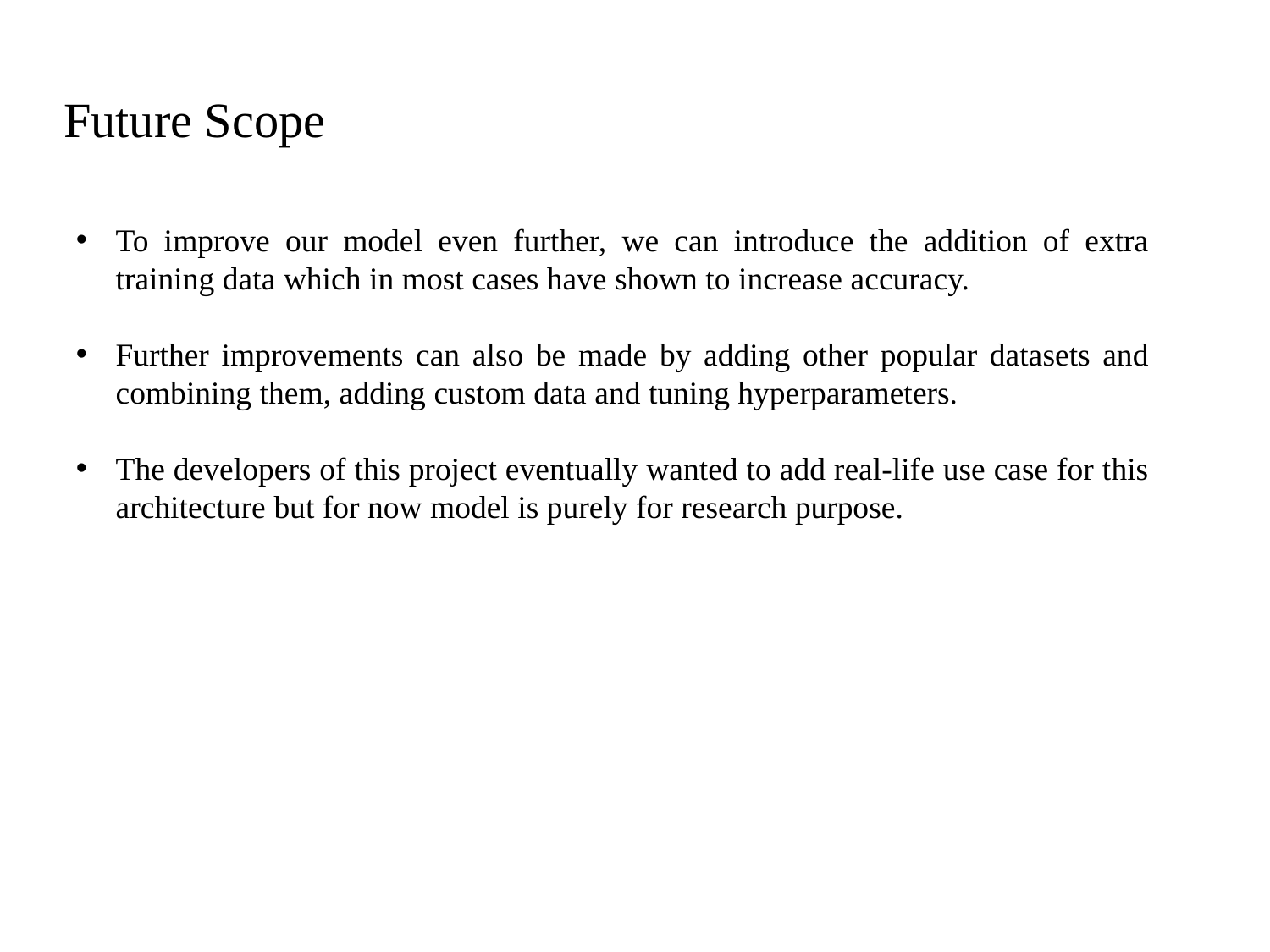

# Future Scope
To improve our model even further, we can introduce the addition of extra training data which in most cases have shown to increase accuracy.

Further improvements can also be made by adding other popular datasets and combining them, adding custom data and tuning hyperparameters.

The developers of this project eventually wanted to add real-life use case for this architecture but for now model is purely for research purpose.